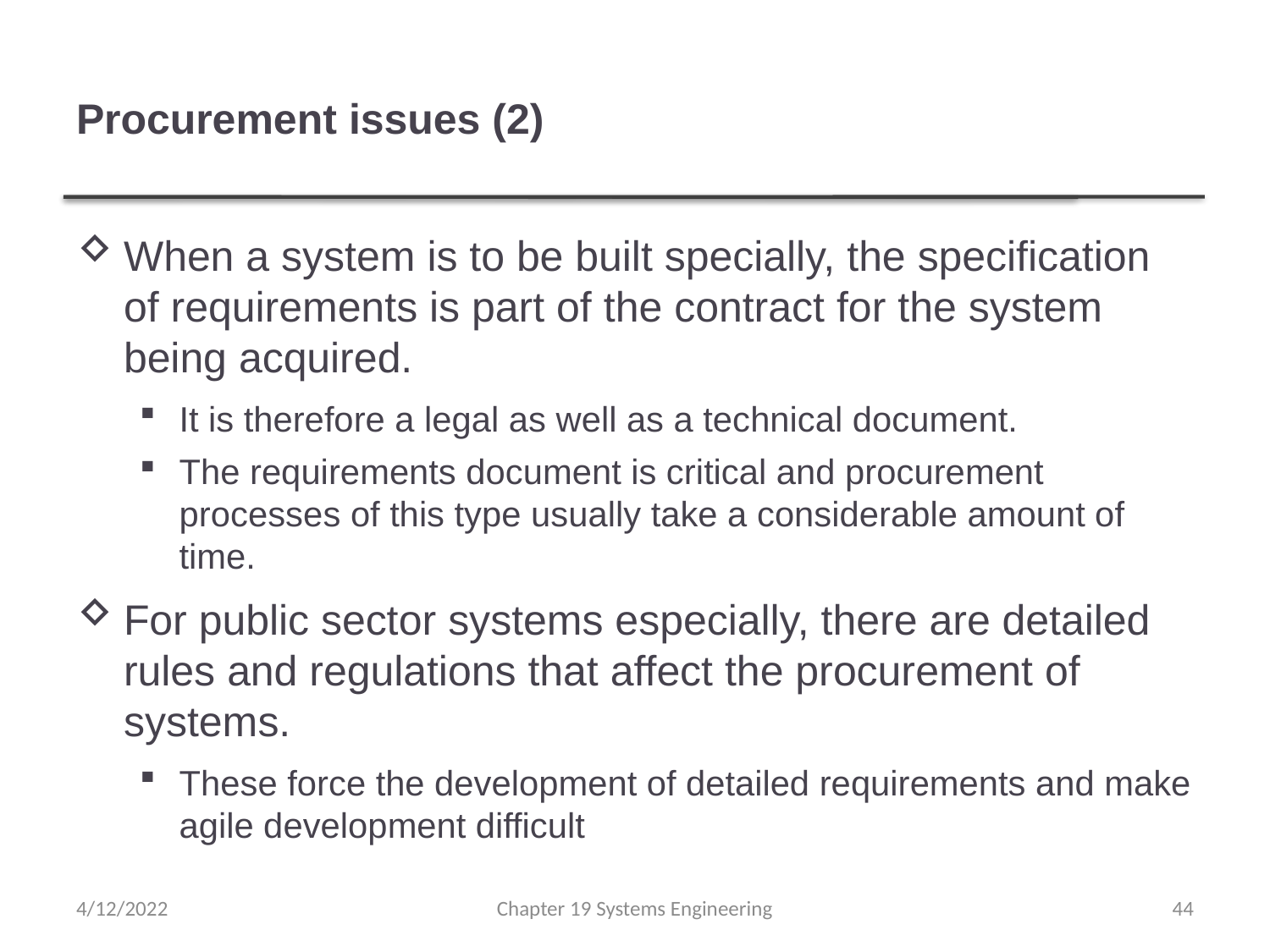

# Procurement issues (2)
When a system is to be built specially, the specification of requirements is part of the contract for the system being acquired.
It is therefore a legal as well as a technical document.
The requirements document is critical and procurement processes of this type usually take a considerable amount of time.
For public sector systems especially, there are detailed rules and regulations that affect the procurement of systems.
These force the development of detailed requirements and make agile development difficult

4/12/2022
Chapter 19 Systems Engineering
44